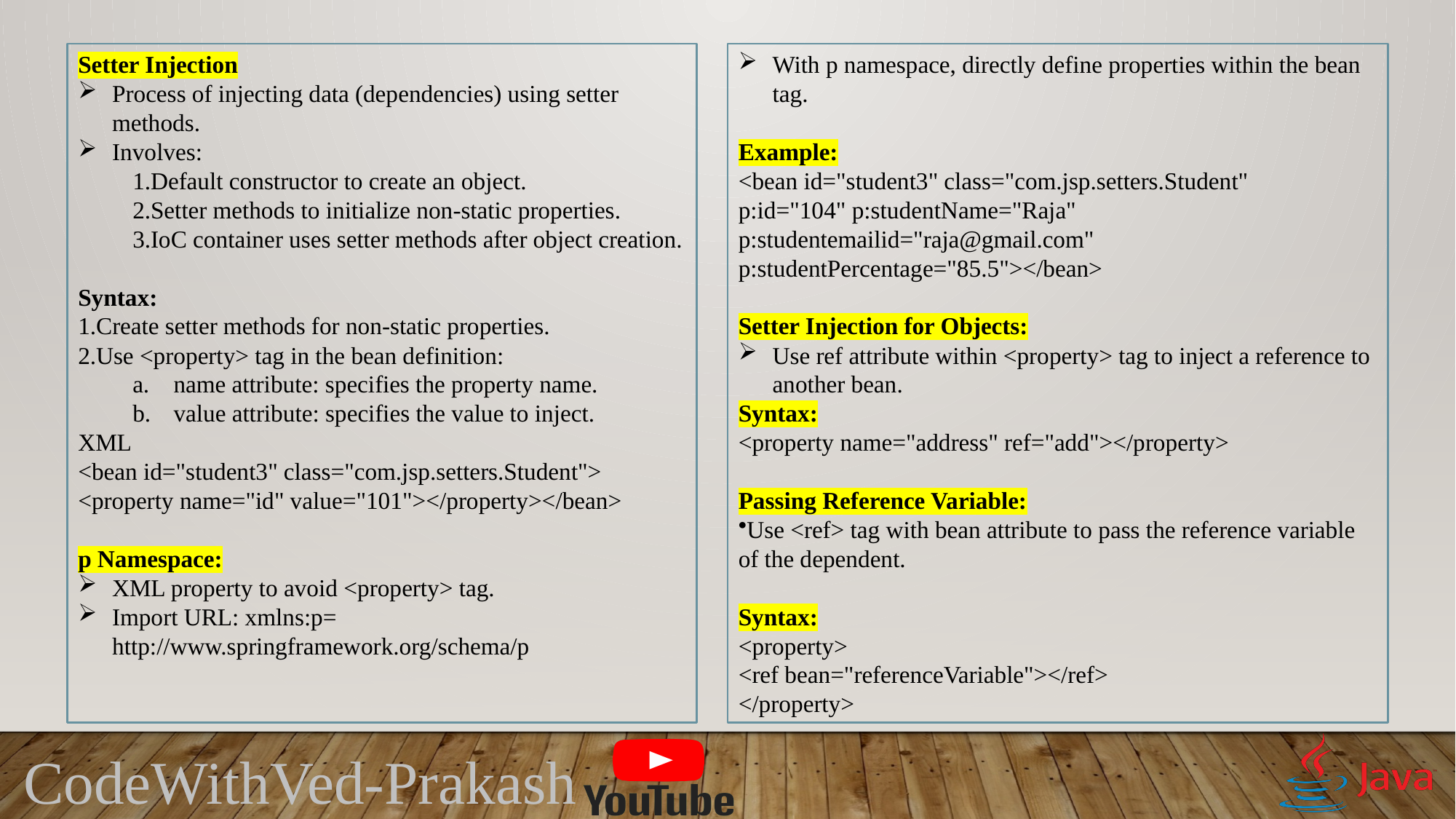

Setter Injection
Process of injecting data (dependencies) using setter methods.
Involves:
Default constructor to create an object.
Setter methods to initialize non-static properties.
IoC container uses setter methods after object creation.
Syntax:
Create setter methods for non-static properties.
Use <property> tag in the bean definition:
name attribute: specifies the property name.
value attribute: specifies the value to inject.
XML
<bean id="student3" class="com.jsp.setters.Student">  <property name="id" value="101"></property></bean>
p Namespace:
XML property to avoid <property> tag.
Import URL: xmlns:p=http://www.springframework.org/schema/p

With p namespace, directly define properties within the bean tag.
Example:
<bean id="student3" class="com.jsp.setters.Student"      p:id="104" p:studentName="Raja" p:studentemailid="raja@gmail.com"      p:studentPercentage="85.5"></bean>
Setter Injection for Objects:
Use ref attribute within <property> tag to inject a reference to another bean.
Syntax:
<property name="address" ref="add"></property>
Passing Reference Variable:
Use <ref> tag with bean attribute to pass the reference variable of the dependent.
Syntax:
<property>
<ref bean="referenceVariable"></ref>
</property>